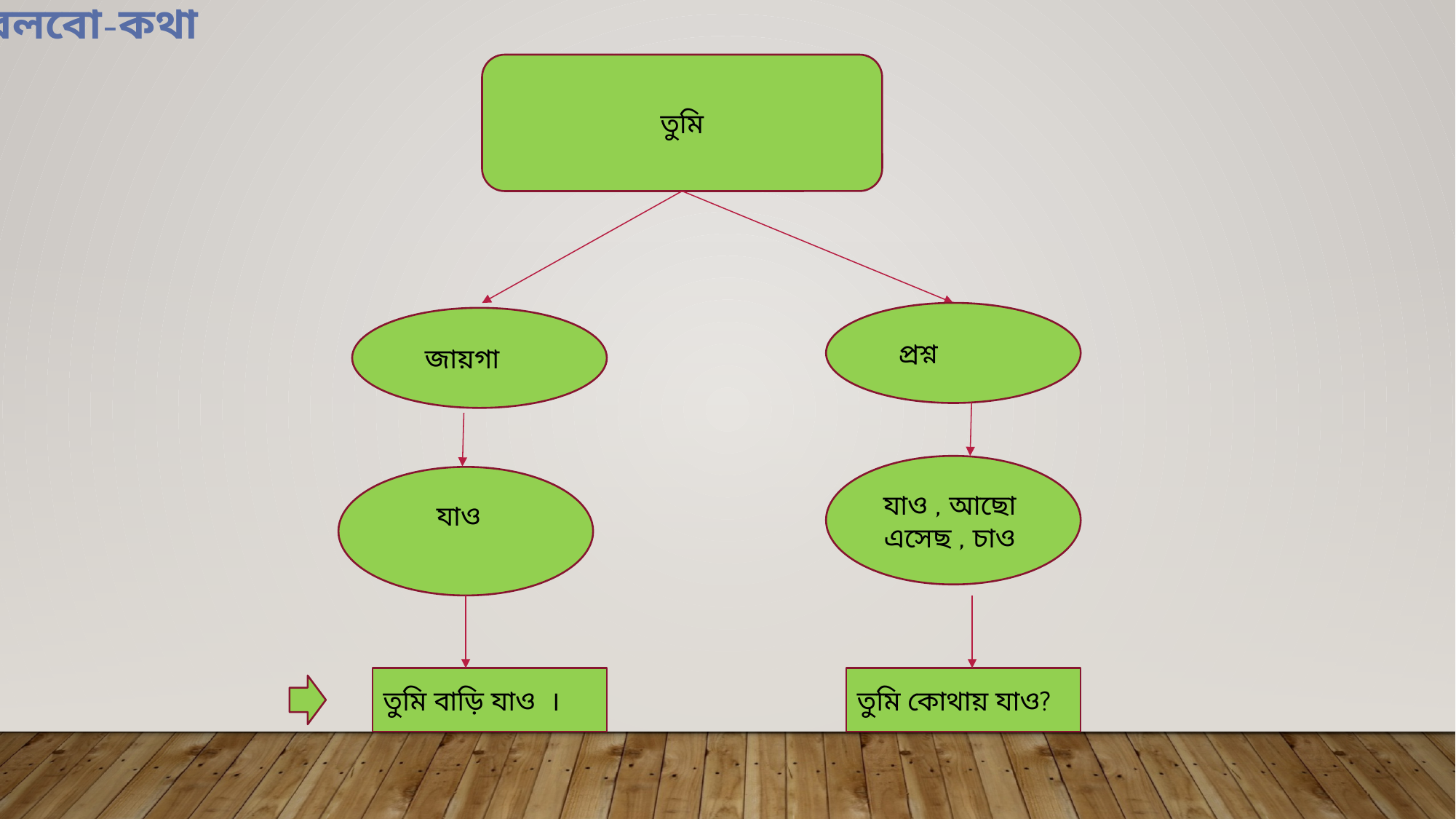

বলবো-কথা
তুমি
প্রশ্ন
জায়গা

যাও , আছো
এসেছ , চাও

যাও

তুমি কোথায় যাও?
তুমি বাড়ি যাও  ।